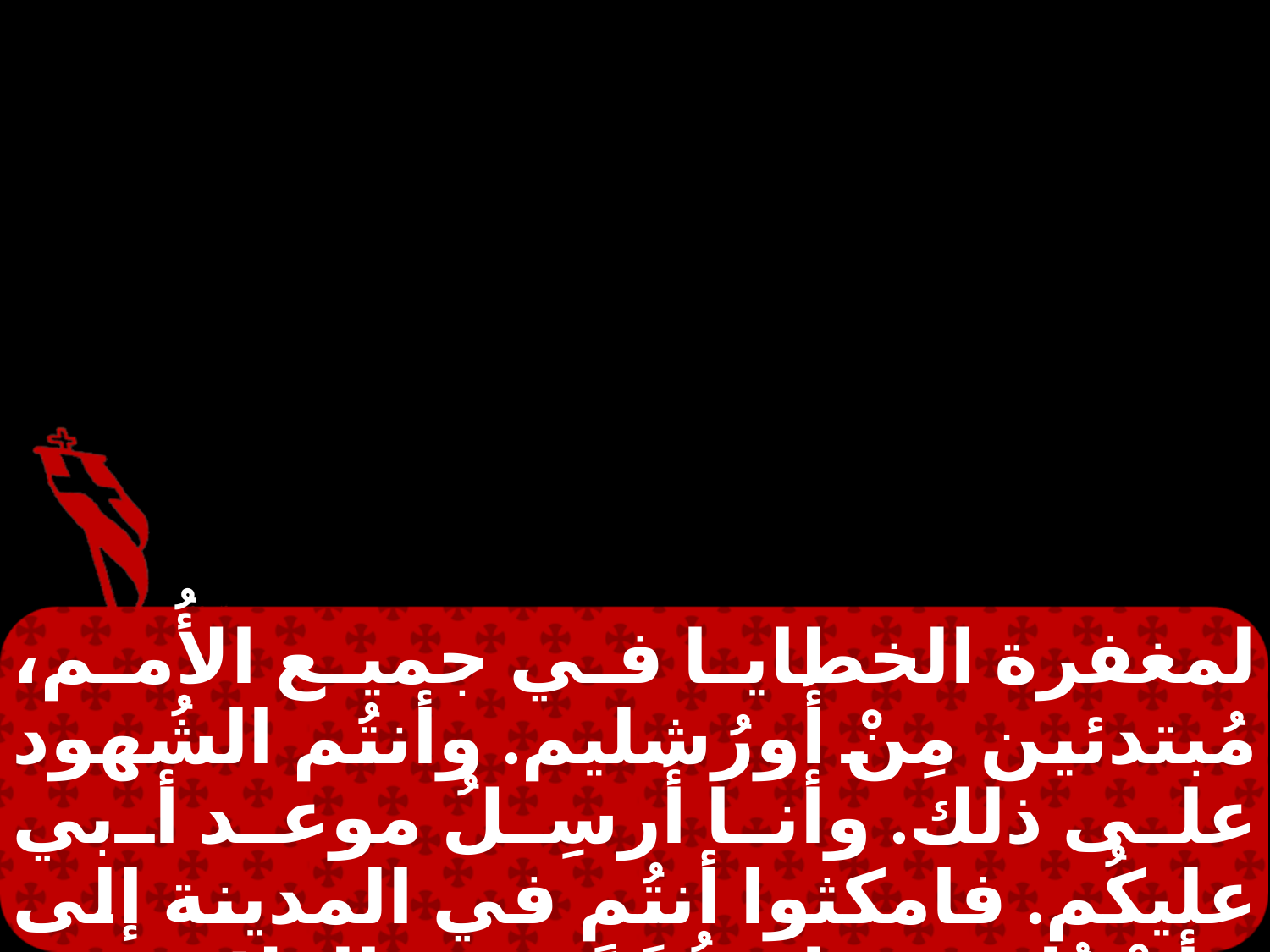

لمغفرة الخطايا في جميع الأُمم، مُبتدئين مِنْ أُورُشليم. وأنتُم الشُهود على ذلك. وأنا أُرسِلُ موعد أبي عليكُم. فامكثوا أنتُم في المدينة إلى أنْ تُلبسوا قُوَّةً مِنَ العلاء. ثم أخرجهُم إلى بيت عنيا، ورفع يديهِ وبارَكهُم.